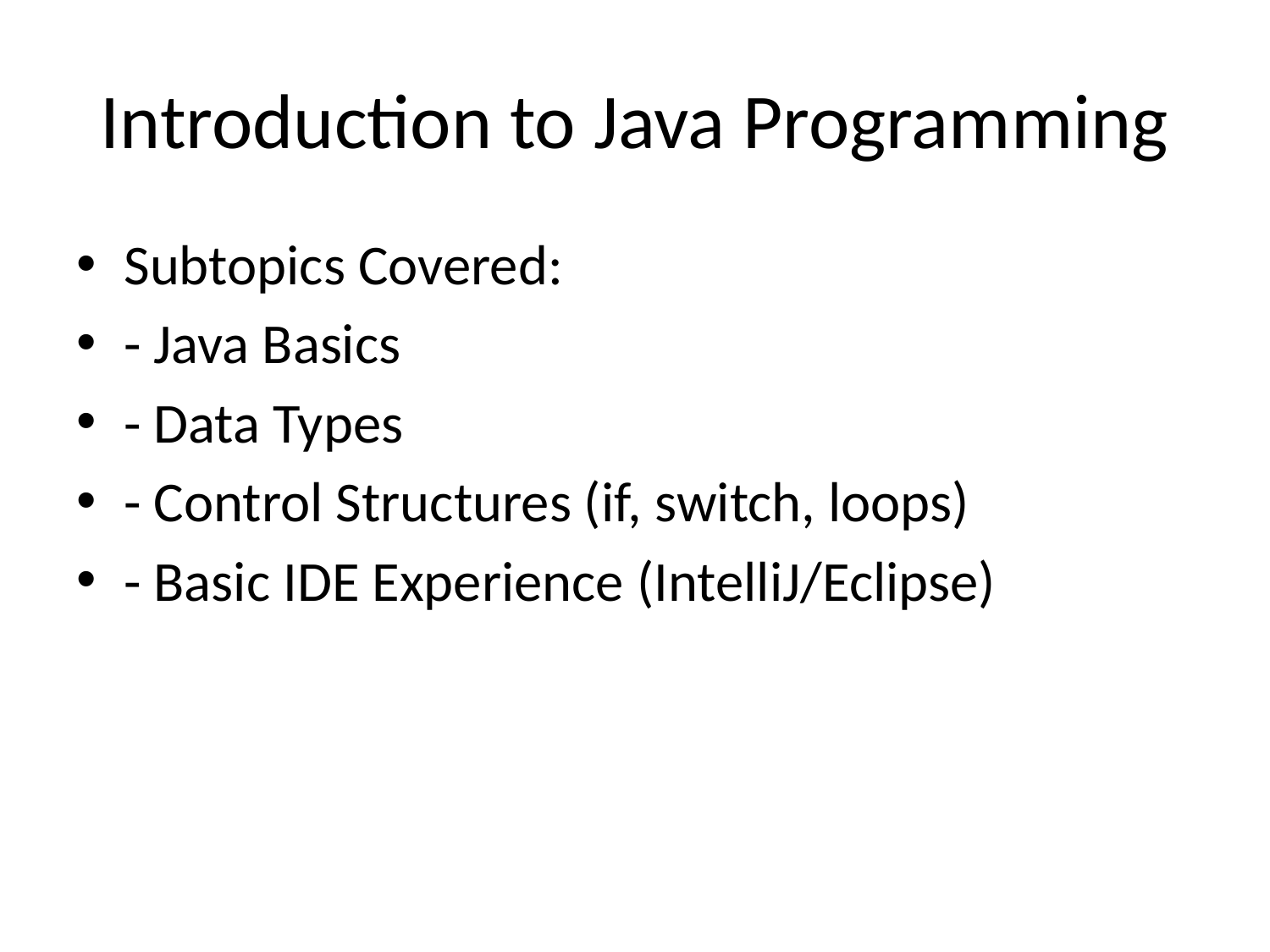

# Introduction to Java Programming
Subtopics Covered:
- Java Basics
- Data Types
- Control Structures (if, switch, loops)
- Basic IDE Experience (IntelliJ/Eclipse)